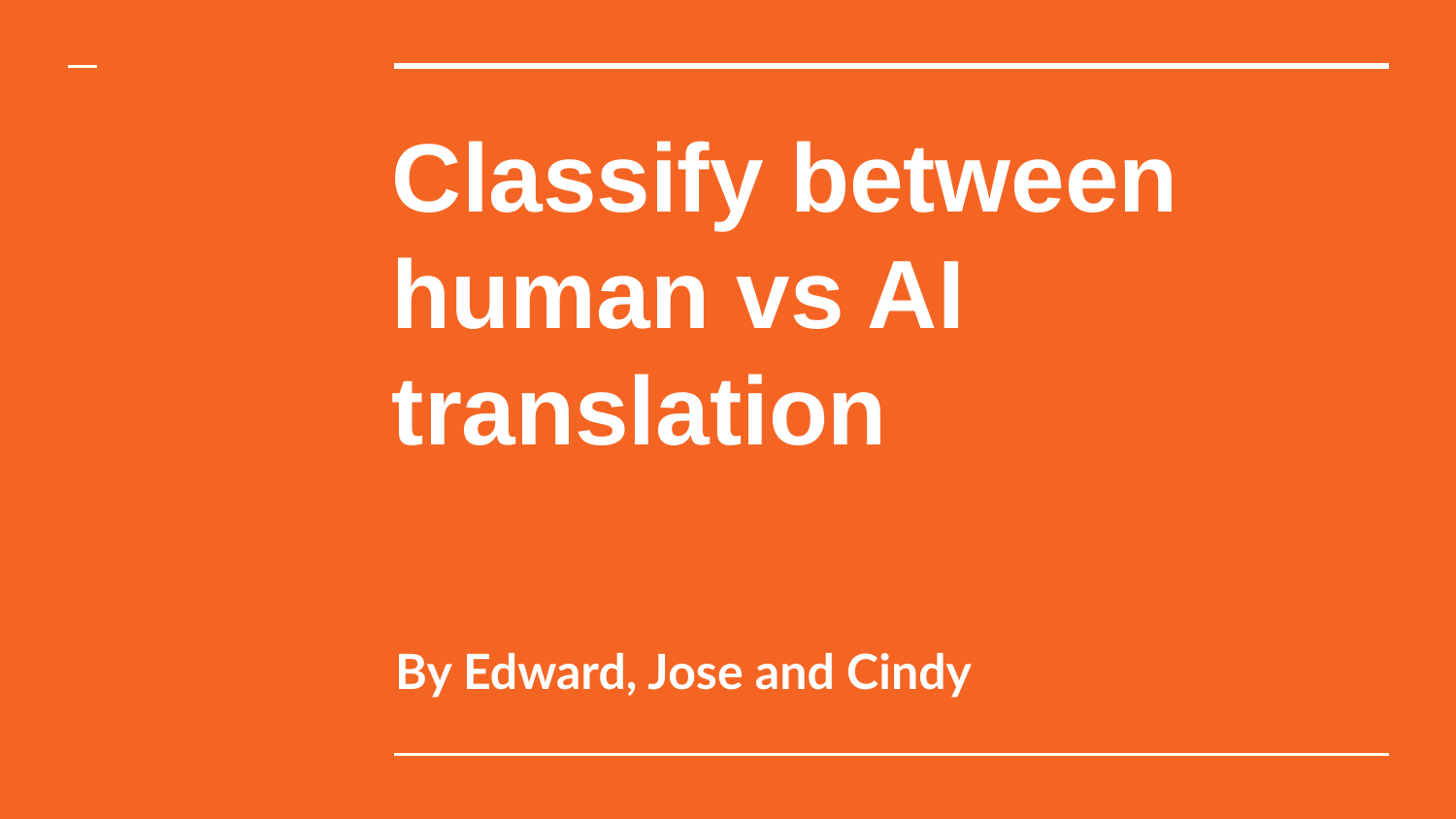

# Classify between human vs AI translation
By Edward, Jose and Cindy